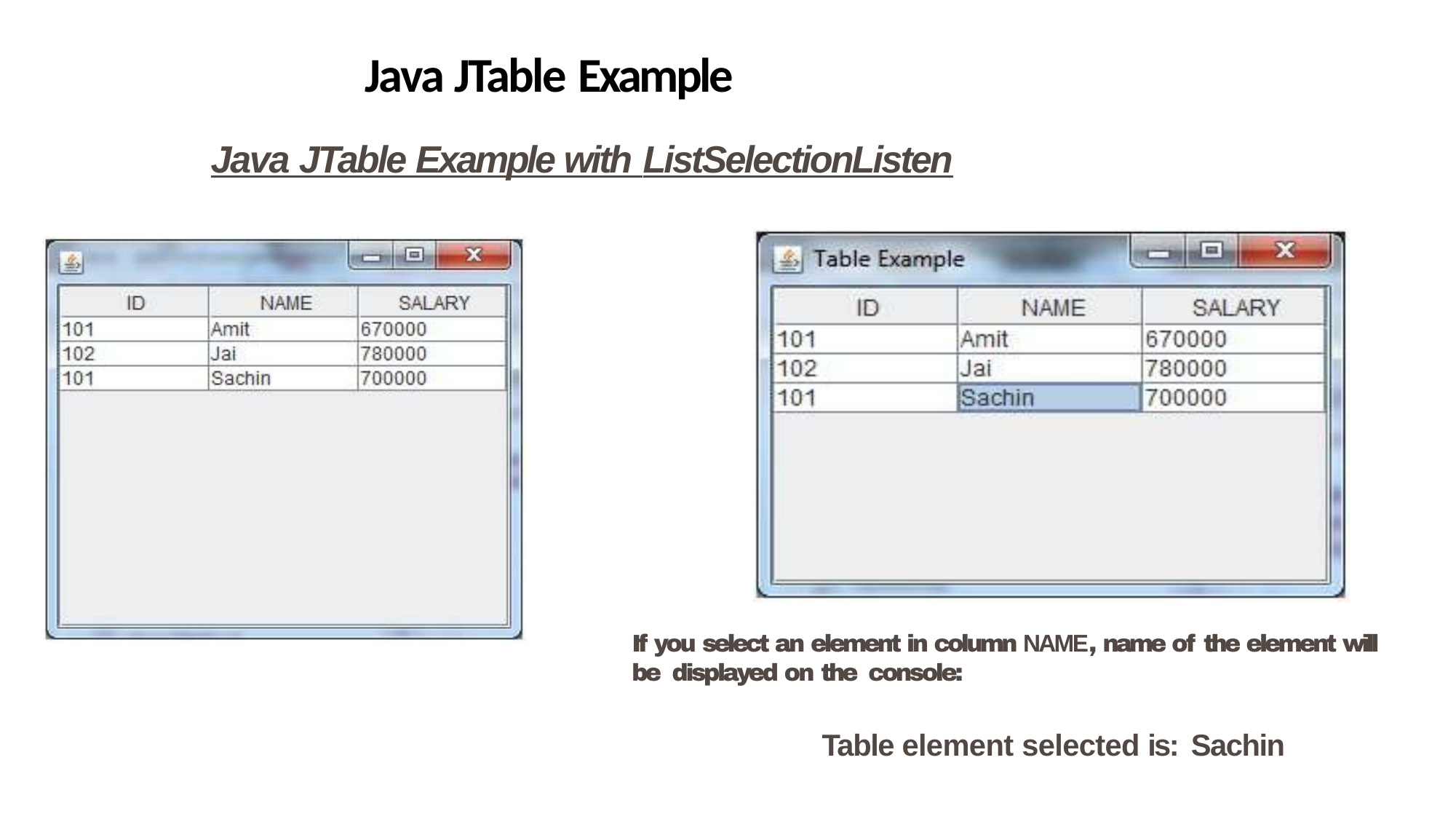

# Java JTable Example
Java JTable Example with ListSelectionListen

If you select an element in column NAME, name of the element will be  displayed on the console:

Table element selected is: Sachin